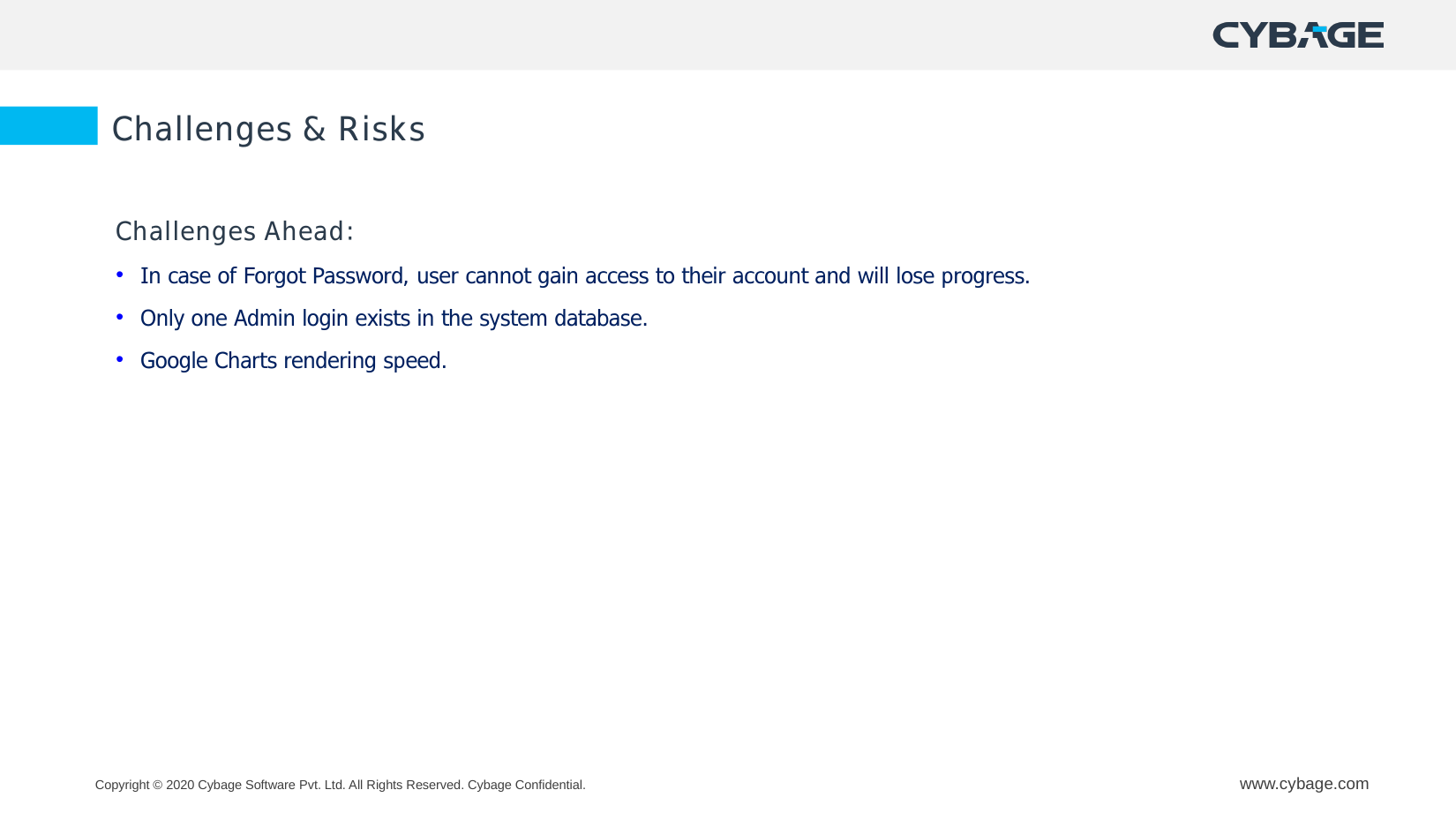

Challenges & Risks

Challenges Ahead:
In case of Forgot Password, user cannot gain access to their account and will lose progress.
Only one Admin login exists in the system database.
Google Charts rendering speed.